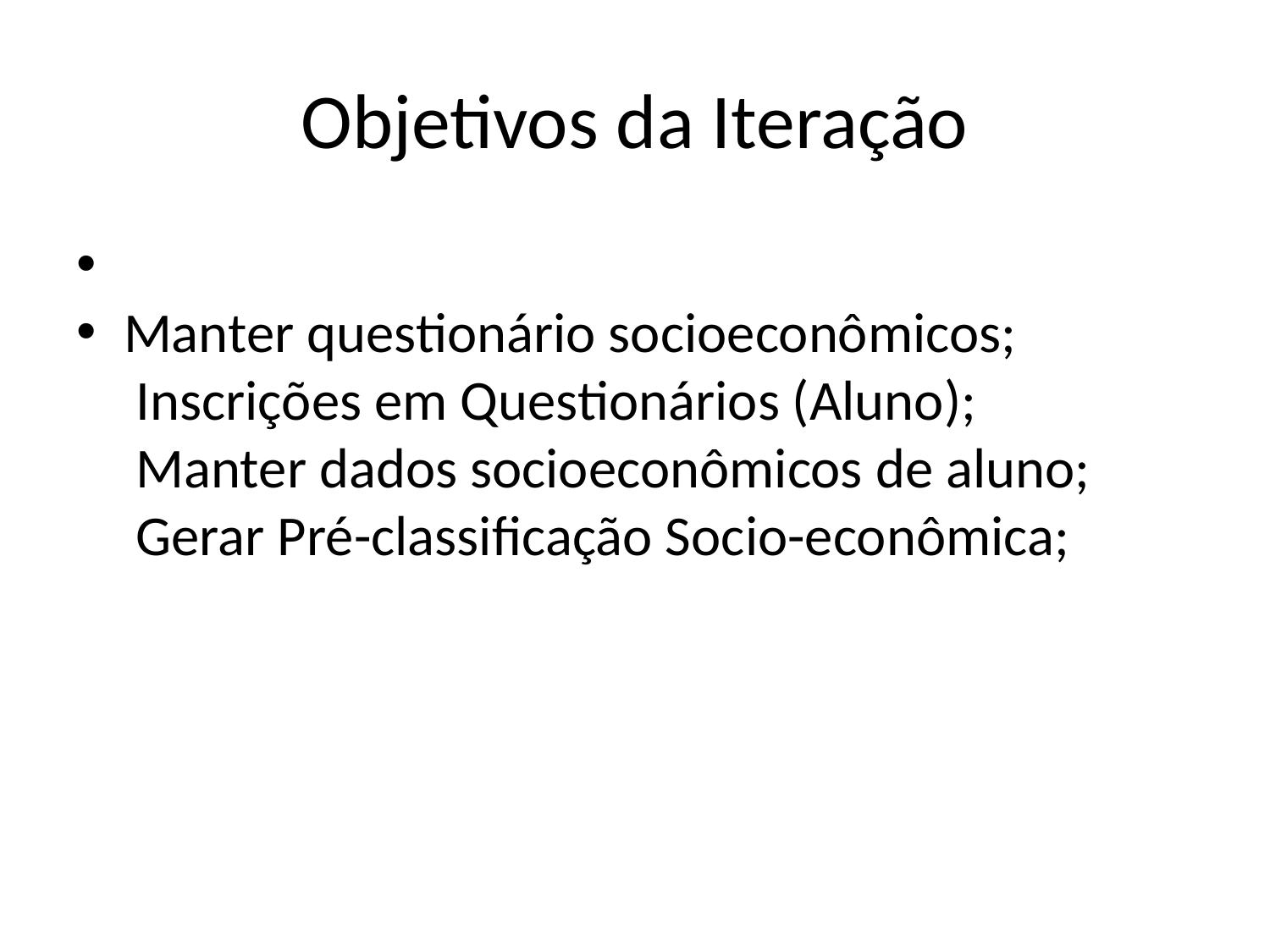

Objetivos da Iteração

Manter questionário socioeconômicos;
Inscrições em Questionários (Aluno);
Manter dados socioeconômicos de aluno;
Gerar Pré-classificação Socio-econômica;